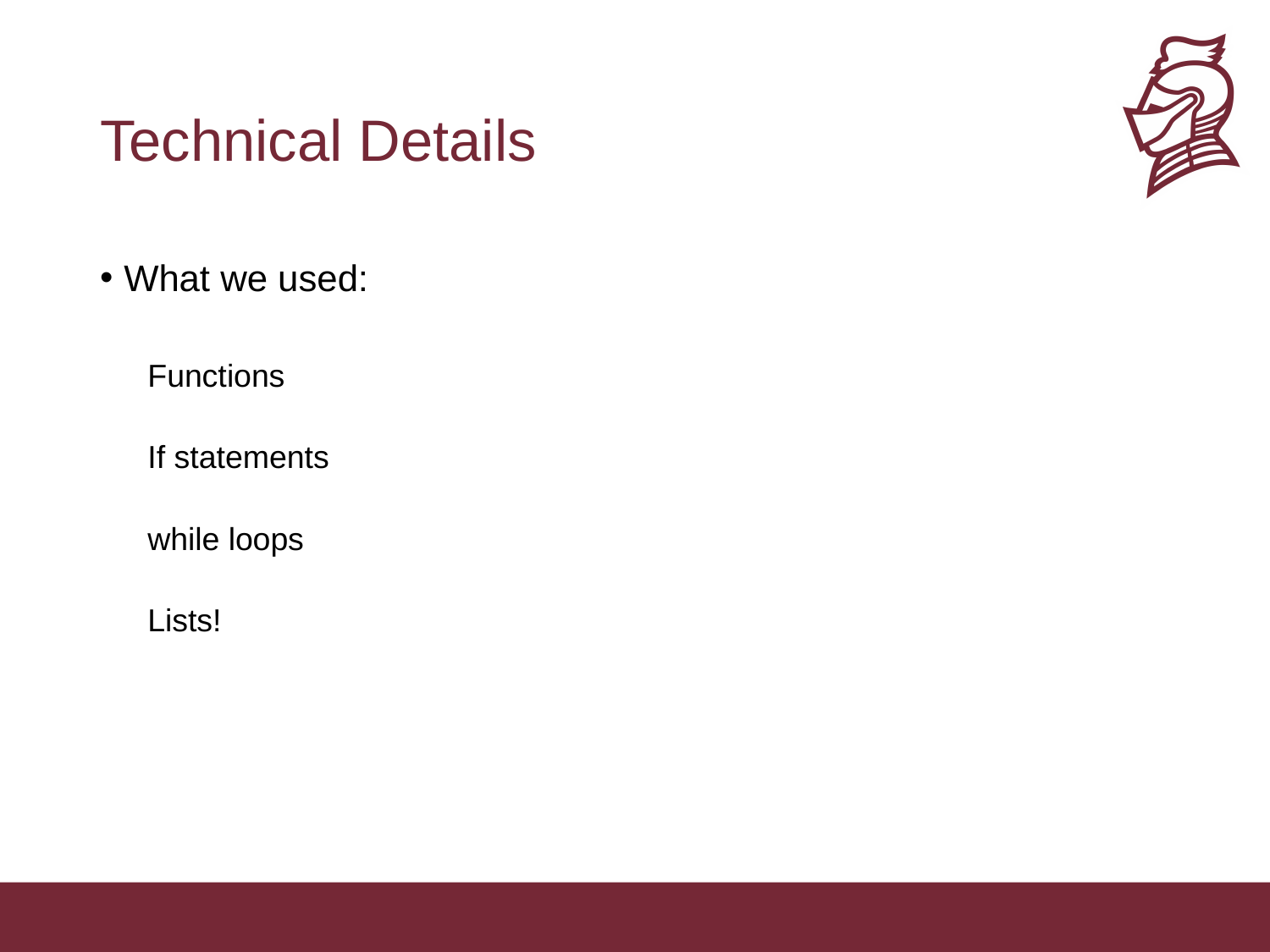

# Technical Details
What we used:

Functions

If statements

while loops

Lists!